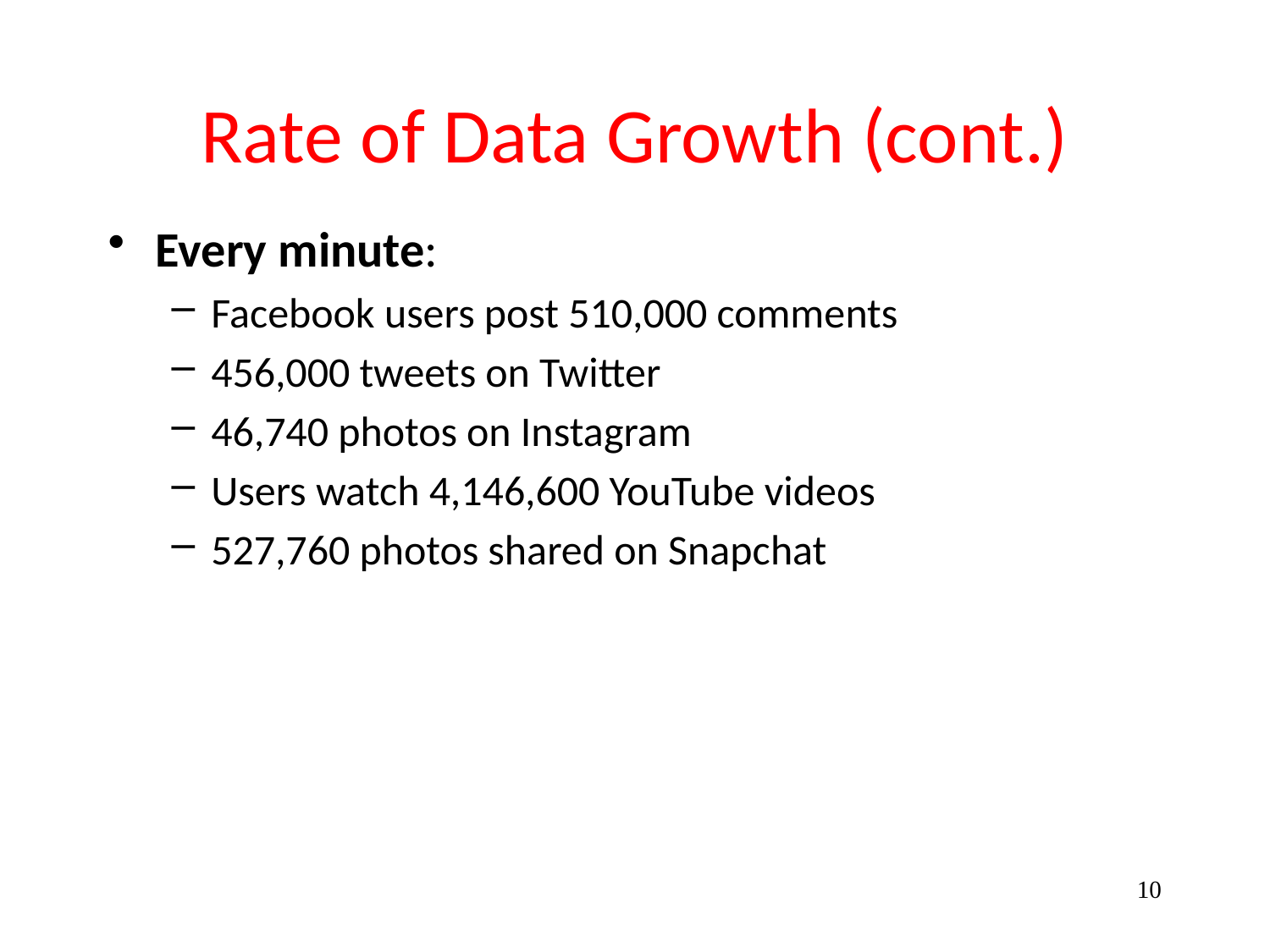

# Rate of Data Growth (cont.)
Every minute:
Facebook users post 510,000 comments
456,000 tweets on Twitter
46,740 photos on Instagram
Users watch 4,146,600 YouTube videos
527,760 photos shared on Snapchat
10